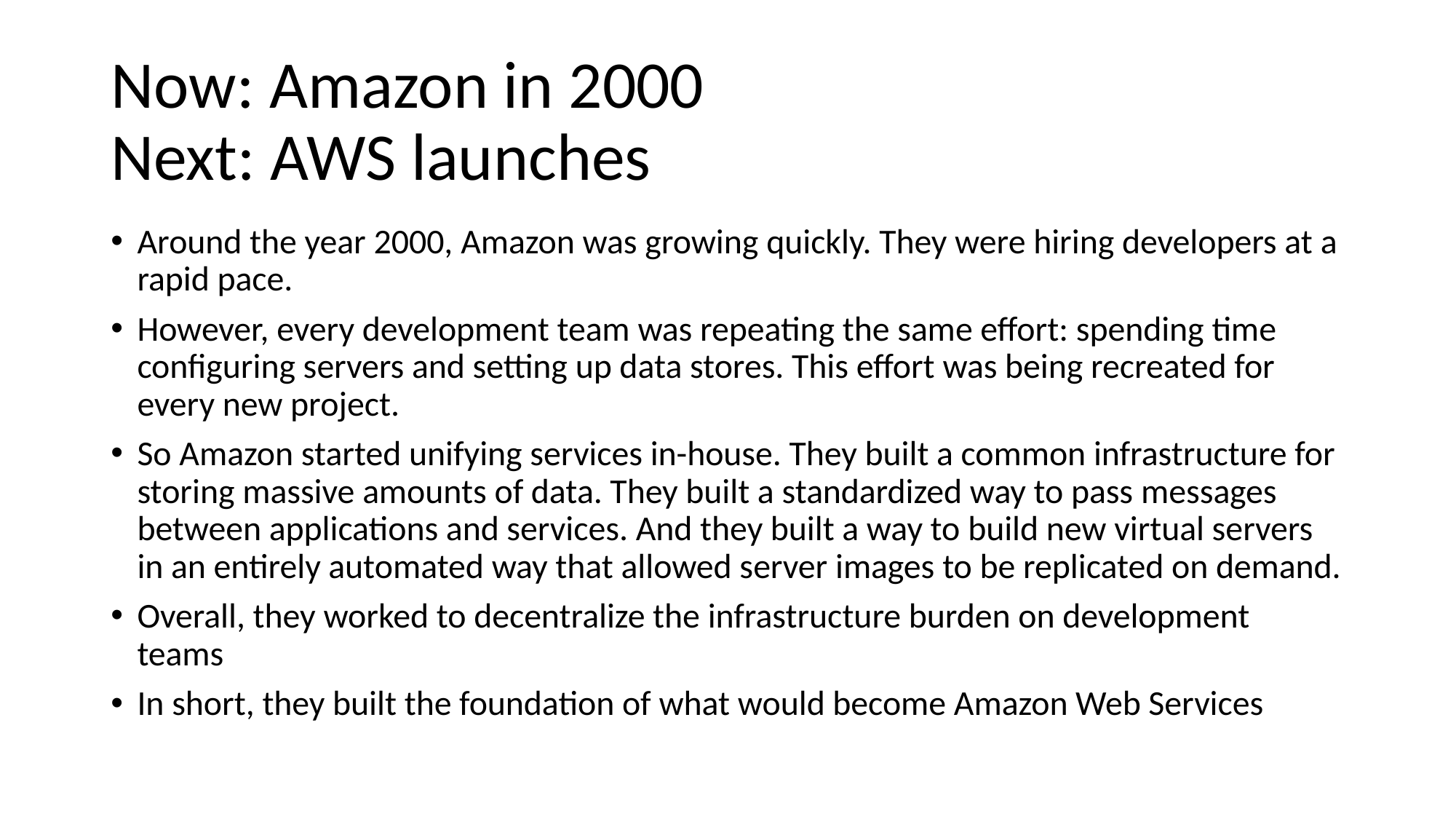

# Now: Amazon in 2000 Next: AWS launches
Around the year 2000, Amazon was growing quickly. They were hiring developers at a rapid pace.
However, every development team was repeating the same effort: spending time configuring servers and setting up data stores. This effort was being recreated for every new project.
So Amazon started unifying services in-house. They built a common infrastructure for storing massive amounts of data. They built a standardized way to pass messages between applications and services. And they built a way to build new virtual servers in an entirely automated way that allowed server images to be replicated on demand.
Overall, they worked to decentralize the infrastructure burden on development teams
In short, they built the foundation of what would become Amazon Web Services